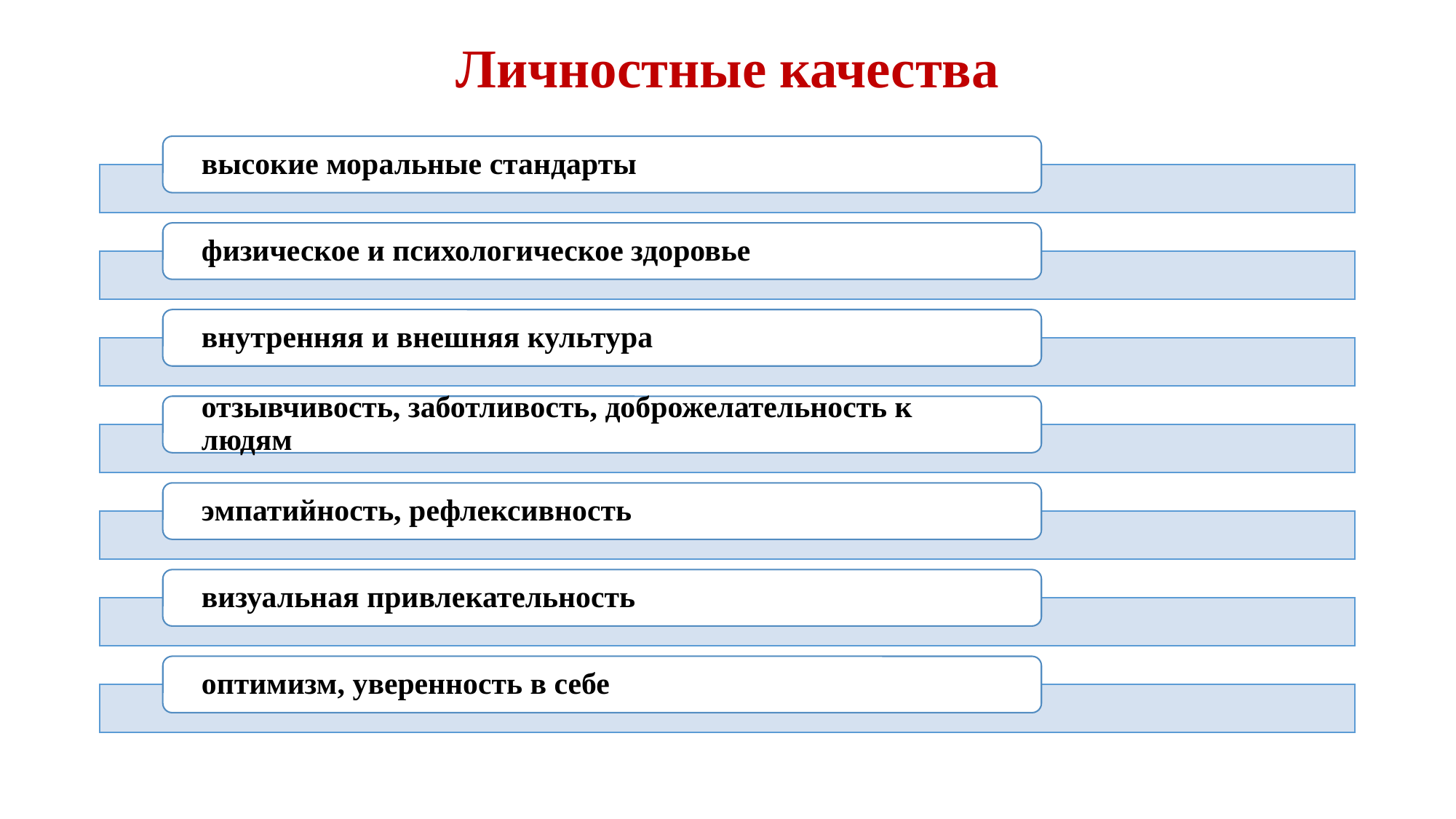

# Личностные качества
высокие моральные стандарты
физическое и психологическое здоровье
внутренняя и внешняя культура
отзывчивость, заботливость, доброжелательность к людям
эмпатийность, рефлексивность
визуальная привлекательность
оптимизм, уверенность в себе